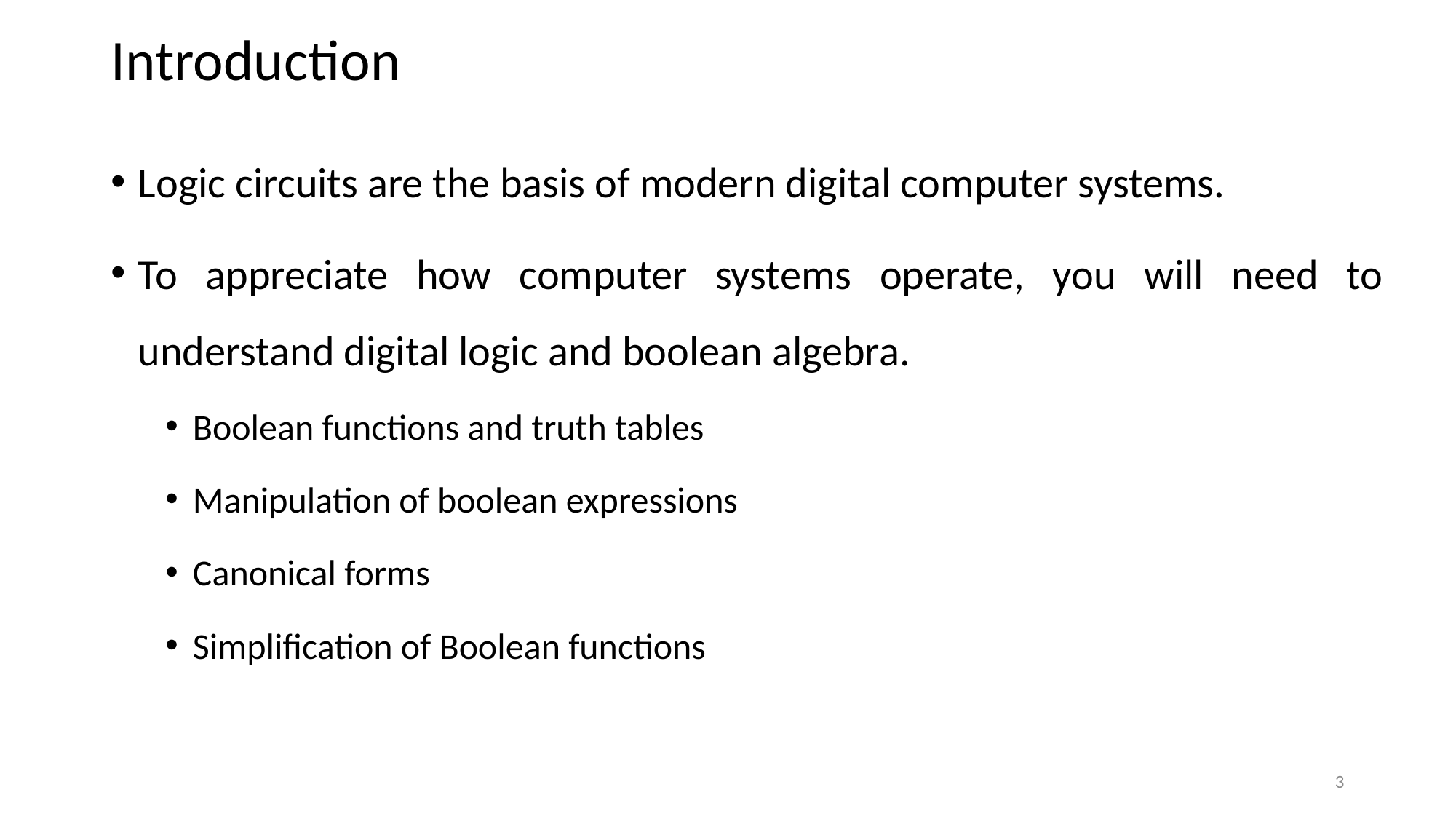

# Introduction
Logic circuits are the basis of modern digital computer systems.
To appreciate how computer systems operate, you will need to understand digital logic and boolean algebra.
Boolean functions and truth tables
Manipulation of boolean expressions
Canonical forms
Simplification of Boolean functions
3